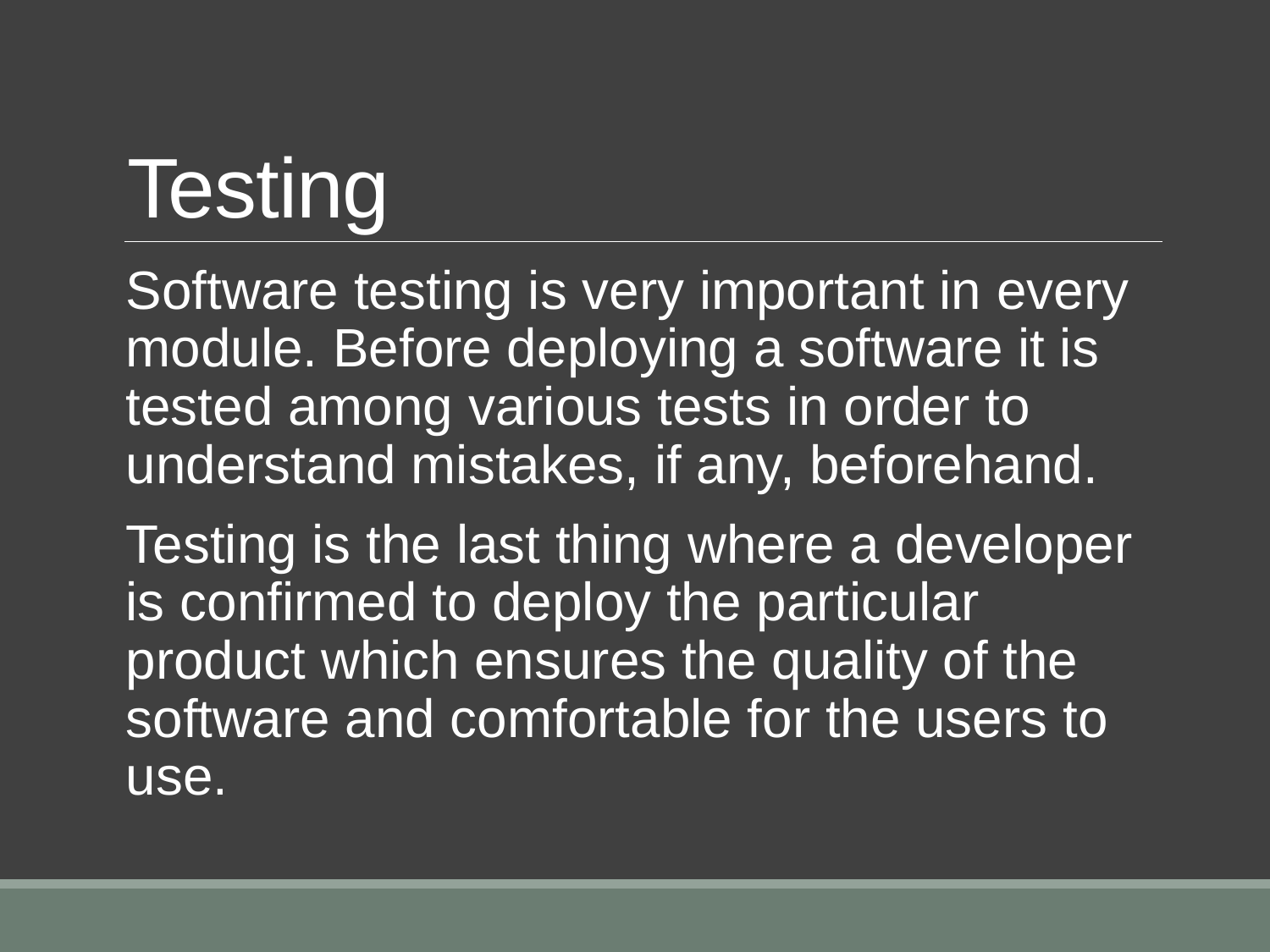

# Testing
Software testing is very important in every module. Before deploying a software it is tested among various tests in order to understand mistakes, if any, beforehand.
Testing is the last thing where a developer is confirmed to deploy the particular product which ensures the quality of the software and comfortable for the users to use.